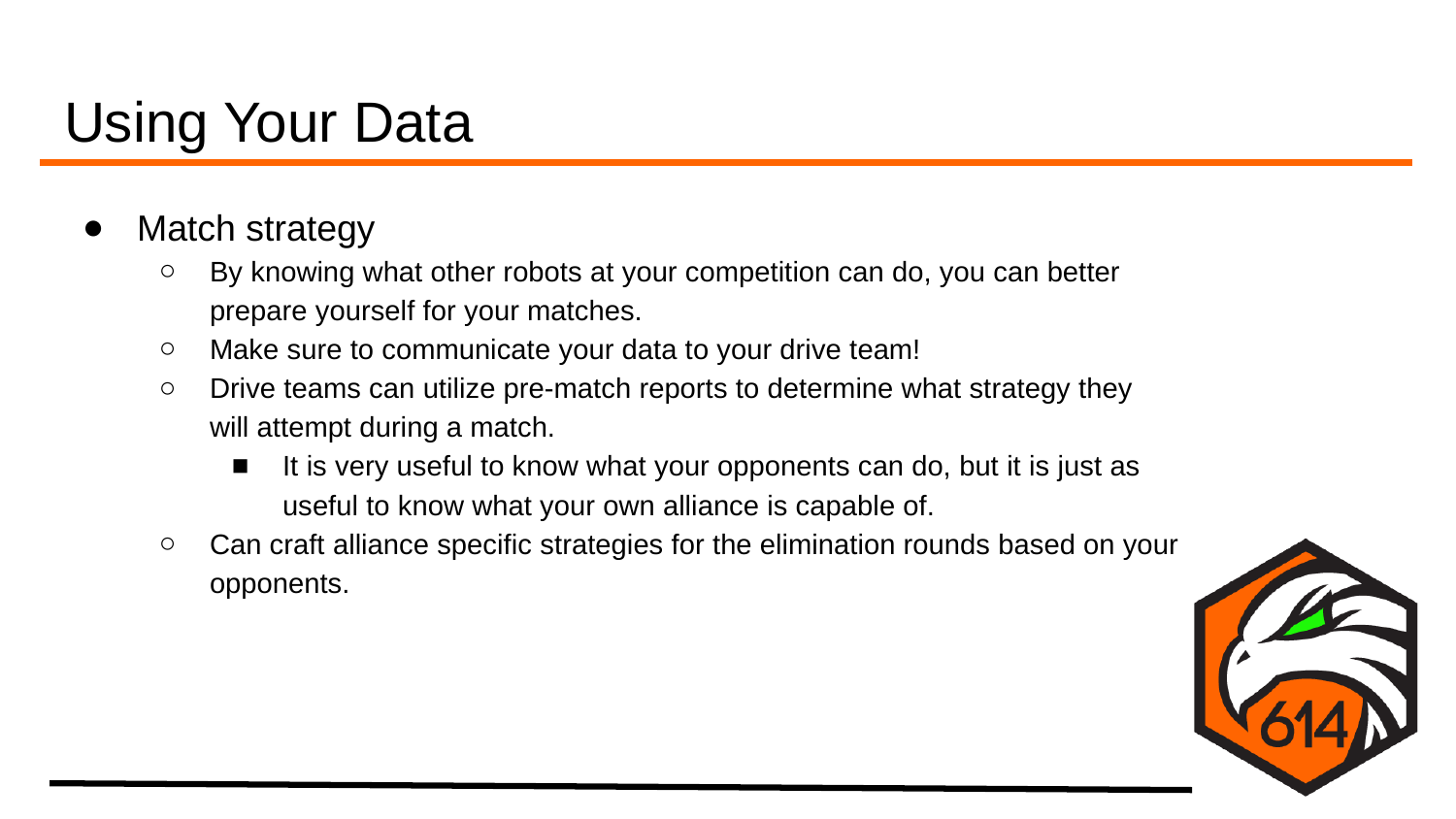

# Using Your Data
Match strategy
By knowing what other robots at your competition can do, you can better prepare yourself for your matches.
Make sure to communicate your data to your drive team!
Drive teams can utilize pre-match reports to determine what strategy they will attempt during a match.
It is very useful to know what your opponents can do, but it is just as useful to know what your own alliance is capable of.
Can craft alliance specific strategies for the elimination rounds based on your opponents.